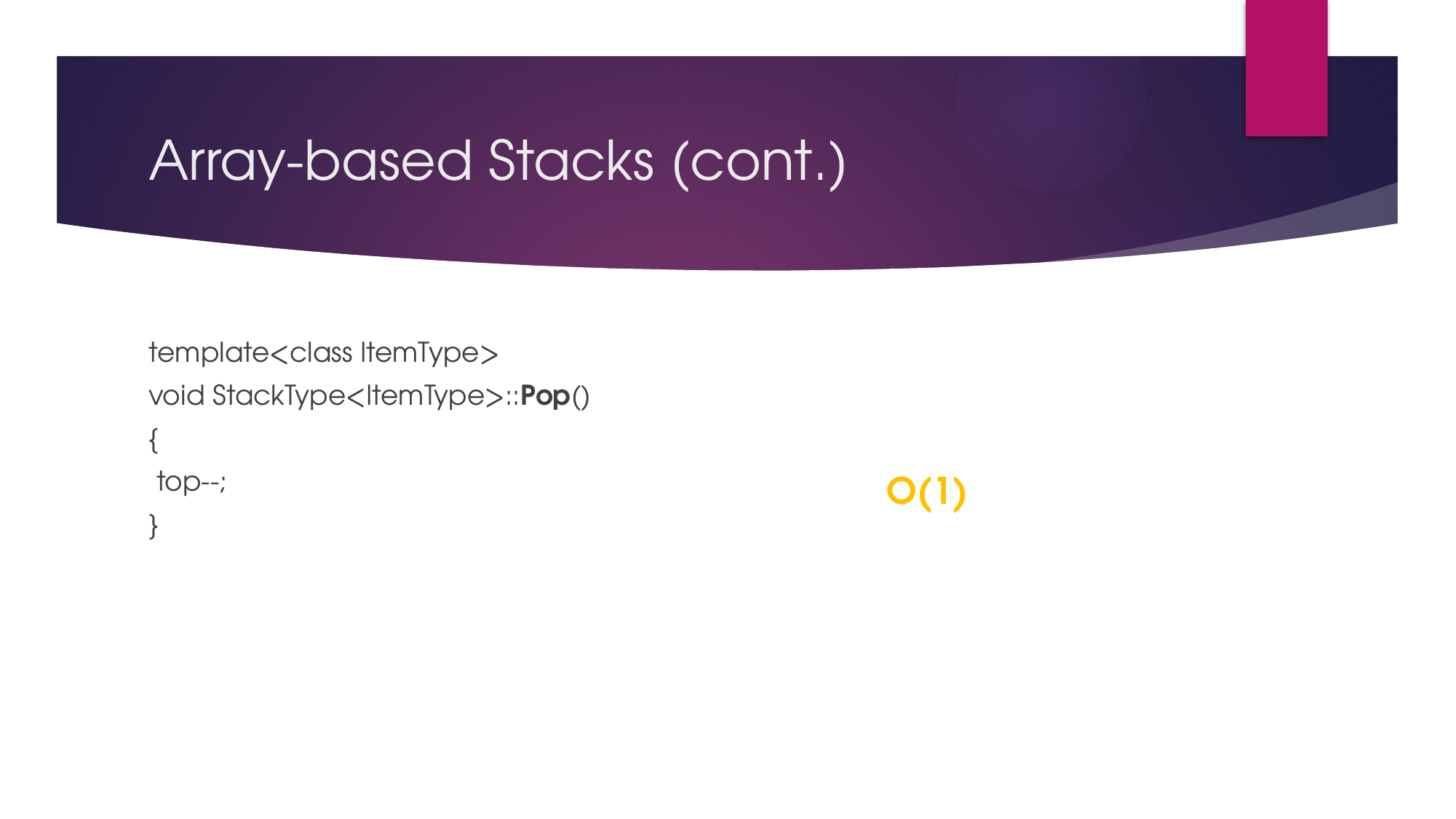

# Array-based Stacks (cont.)

template<class ItemType>
void StackType<ItemType>::Pop()
{
 top--;
}
O(1)